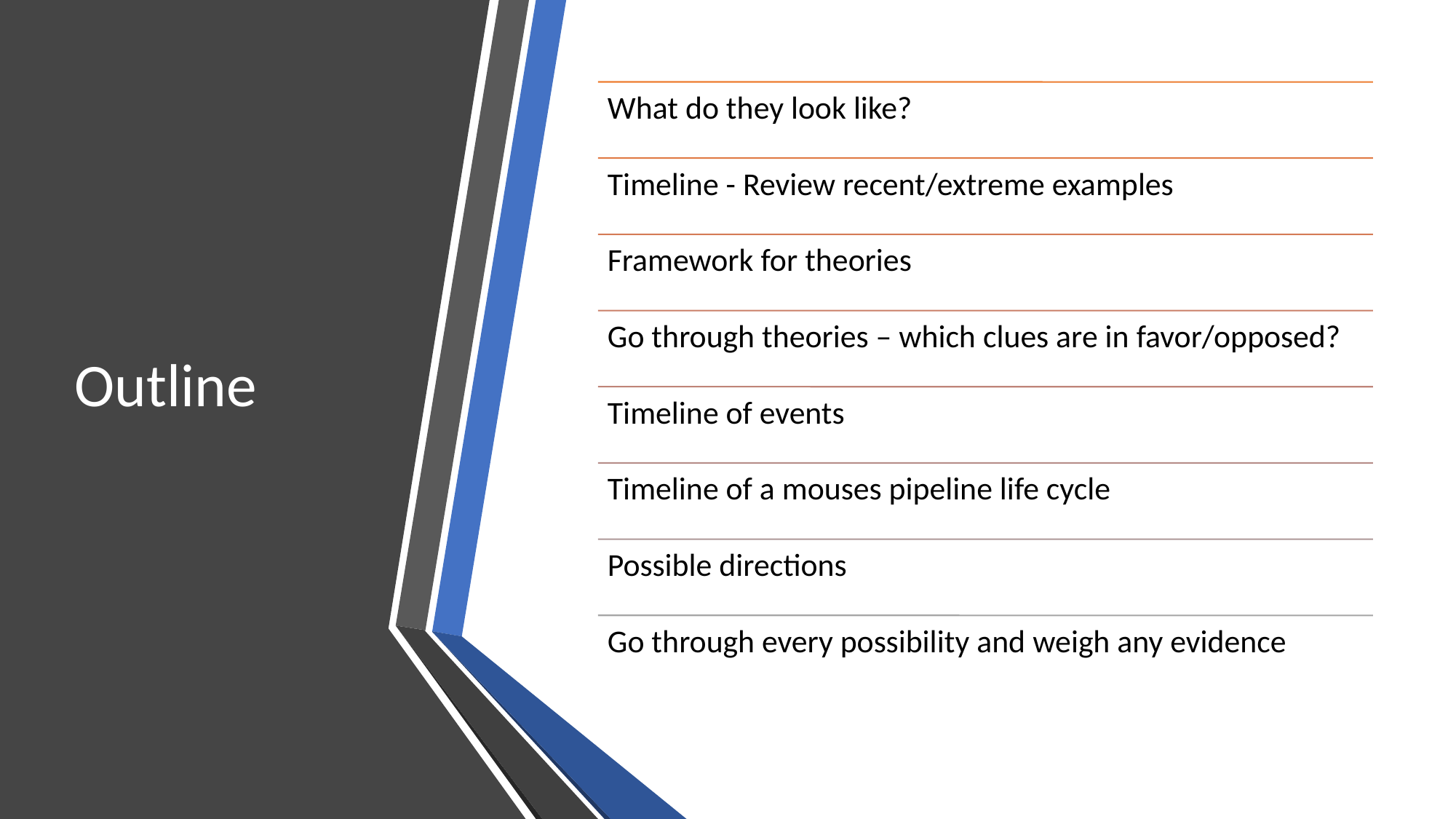

# Outline
What do they look like?
Timeline - Review recent/extreme examples
Framework for theories
Go through theories – which clues are in favor/opposed?
Timeline of events
Timeline of a mouses pipeline life cycle
Possible directions
Go through every possibility and weigh any evidence